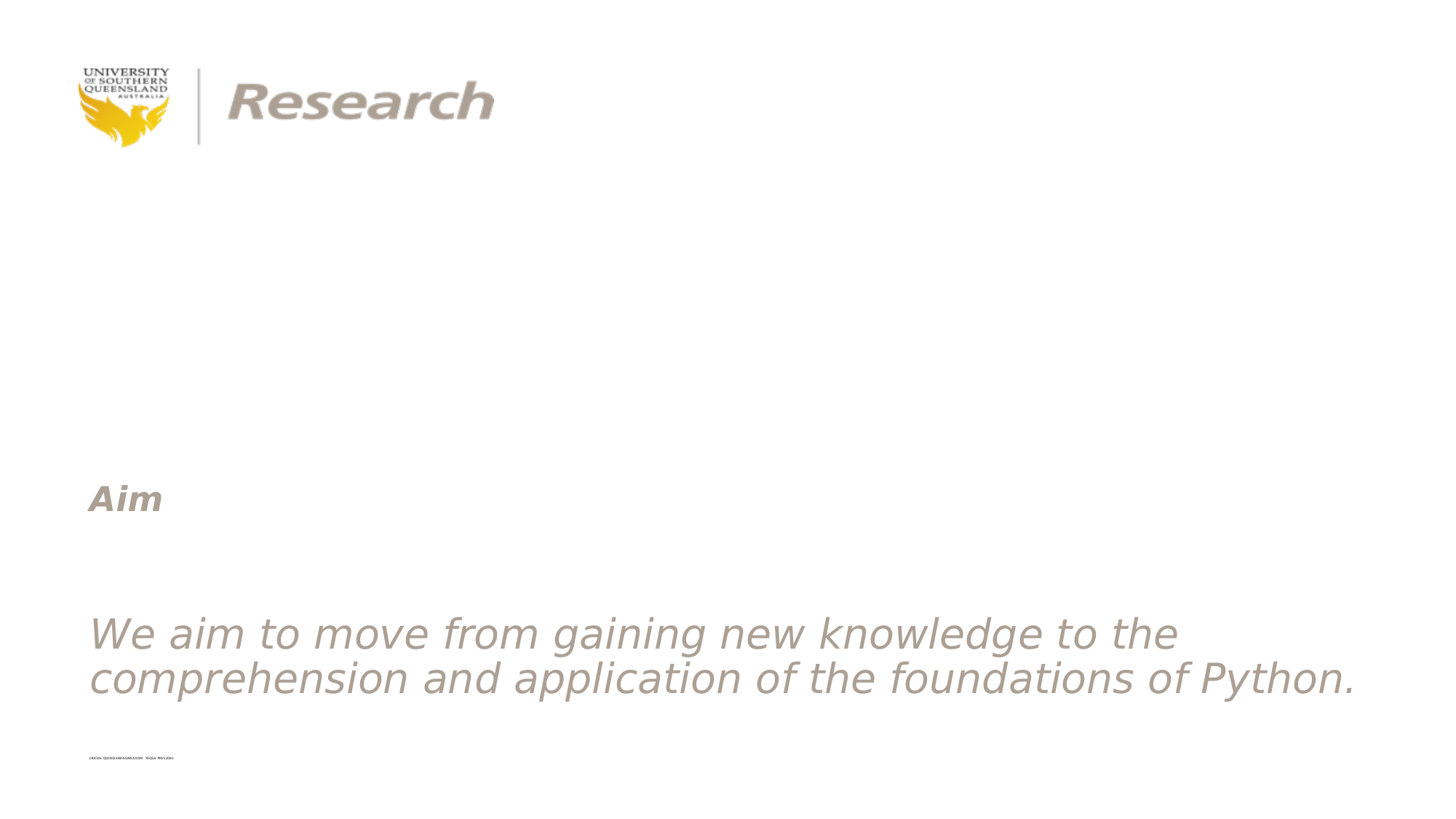

# Aim
We aim to move from gaining new knowledge to the comprehension and application of the foundations of Python.